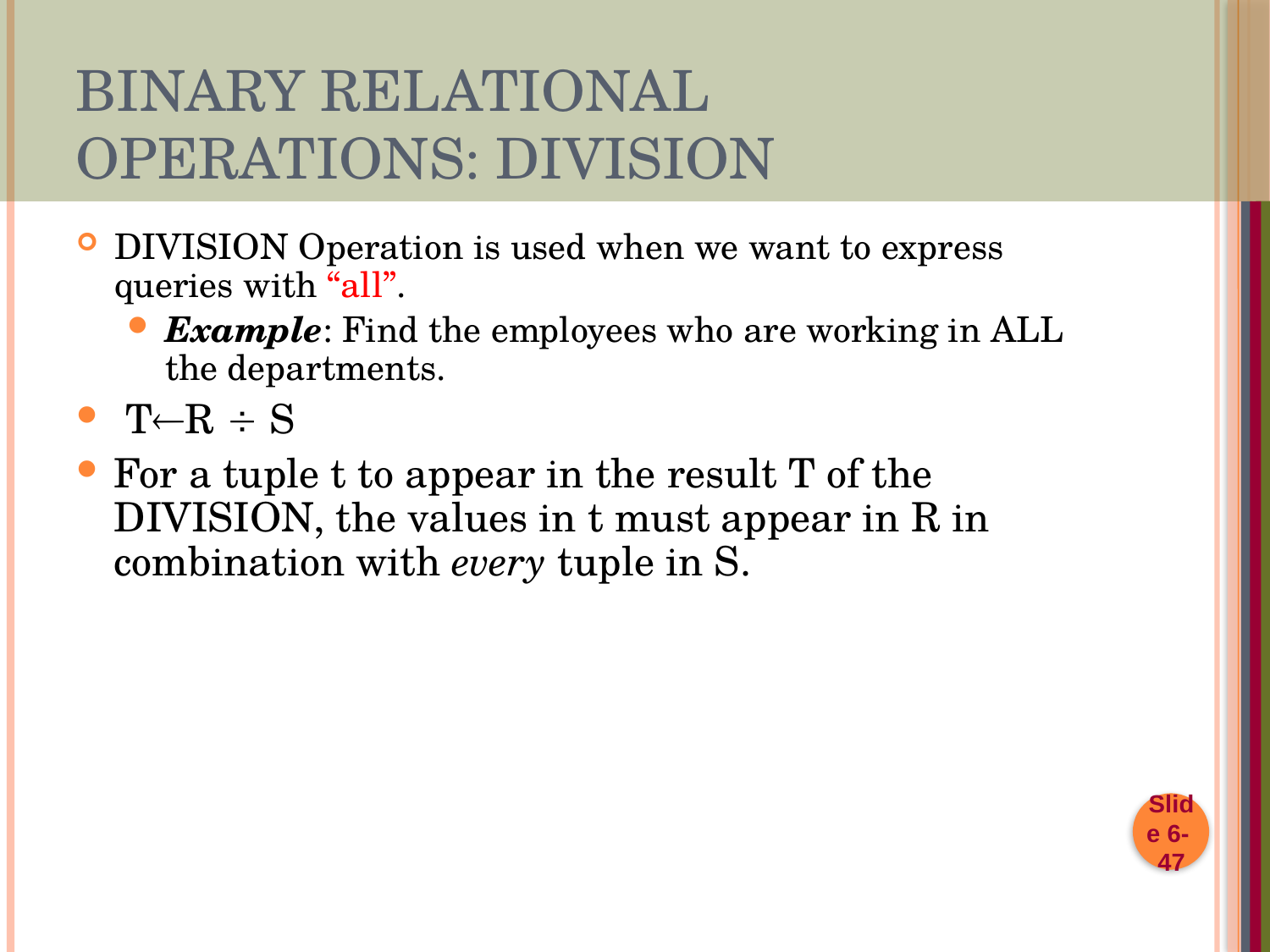

# Binary Relational Operations: DIVISION
DIVISION Operation is used when we want to express queries with “all”.
Example: Find the employees who are working in ALL the departments.
 T←R ÷ S
For a tuple t to appear in the result T of the DIVISION, the values in t must appear in R in combination with every tuple in S.
Slide 6- 47